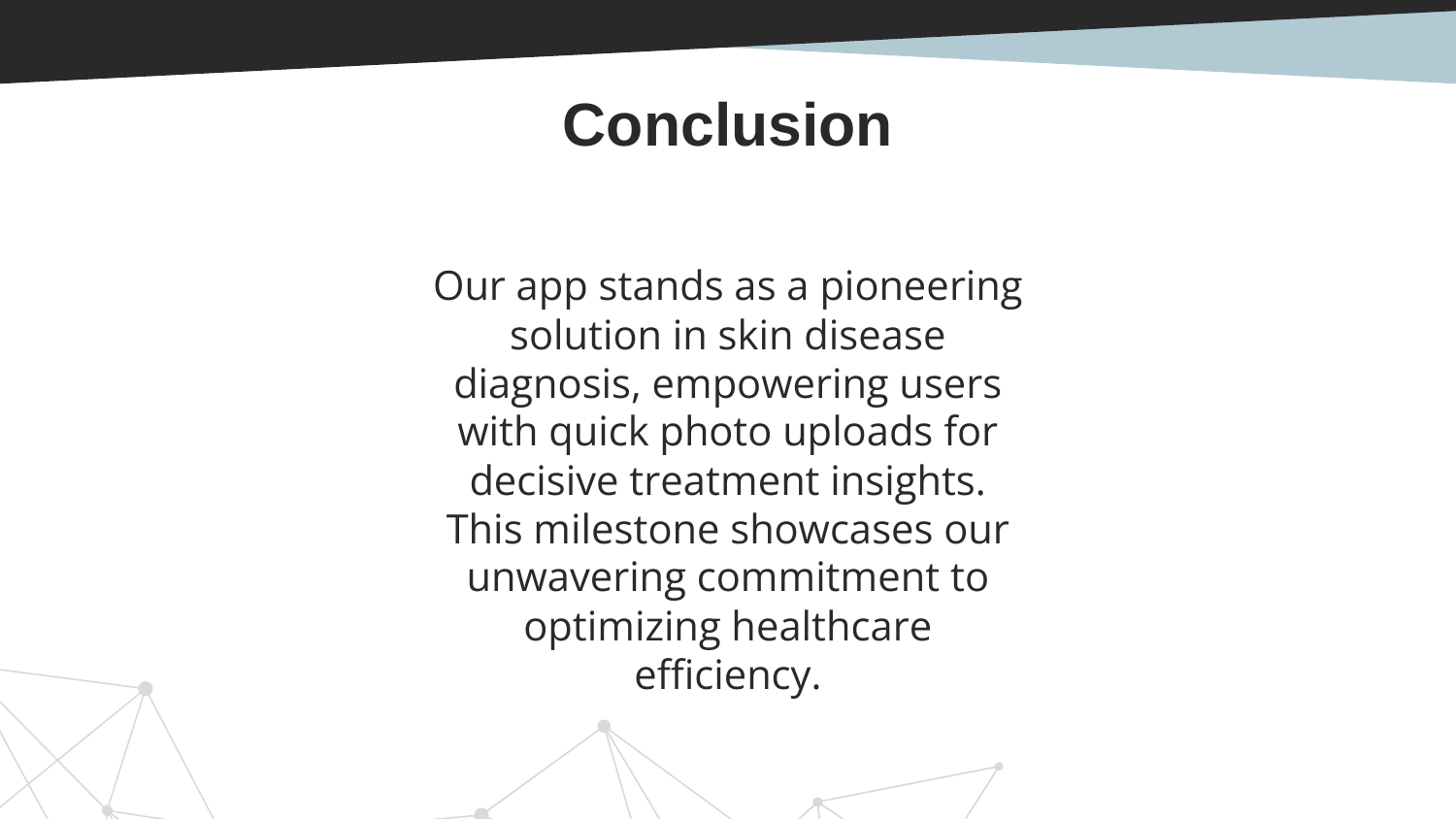

# Conclusion
Our app stands as a pioneering solution in skin disease diagnosis, empowering users with quick photo uploads for decisive treatment insights. This milestone showcases our unwavering commitment to optimizing healthcare efficiency.